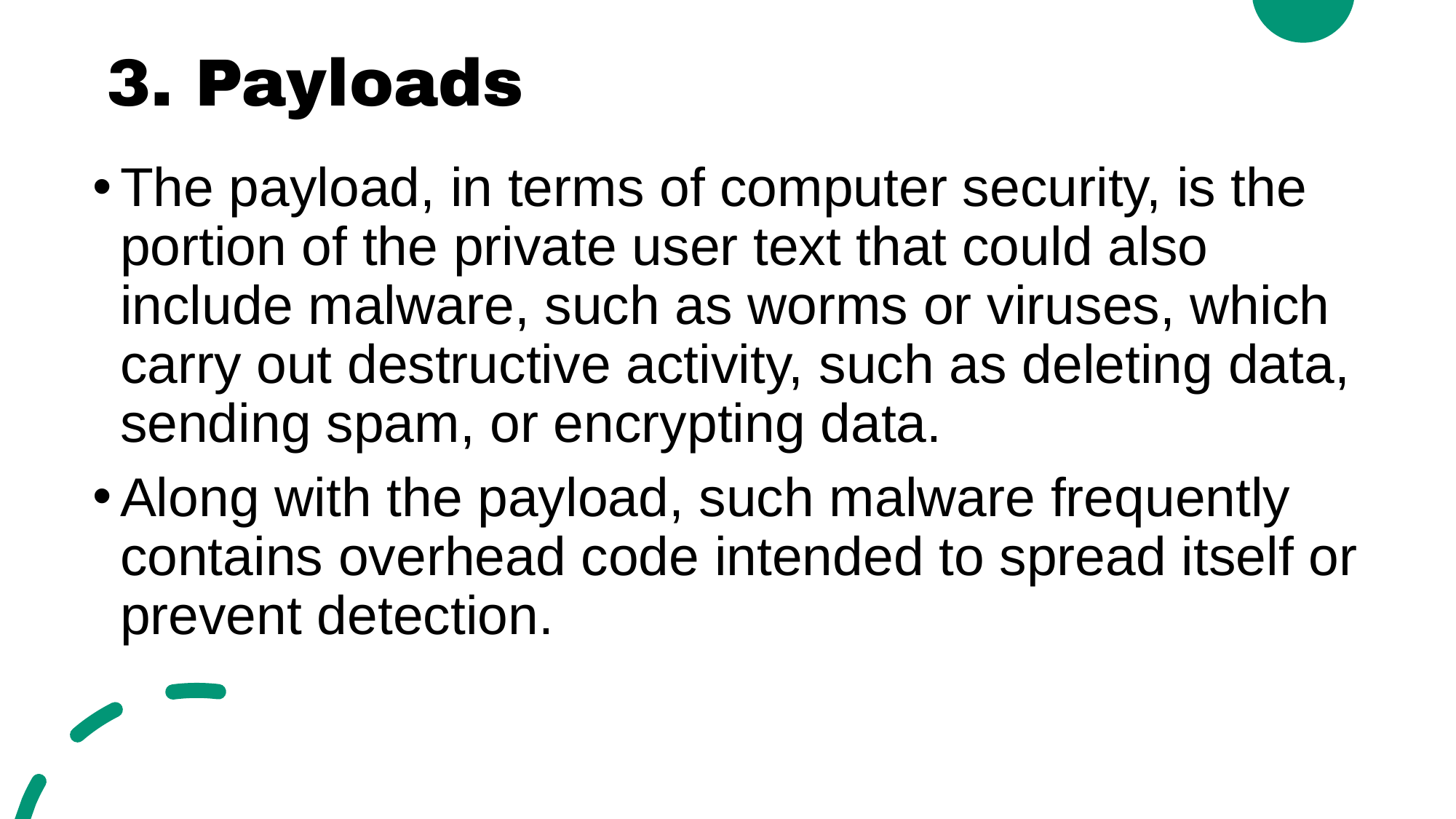

# 3. Payloads
The payload, in terms of computer security, is the portion of the private user text that could also include malware, such as worms or viruses, which carry out destructive activity, such as deleting data, sending spam, or encrypting data.
Along with the payload, such malware frequently contains overhead code intended to spread itself or prevent detection.